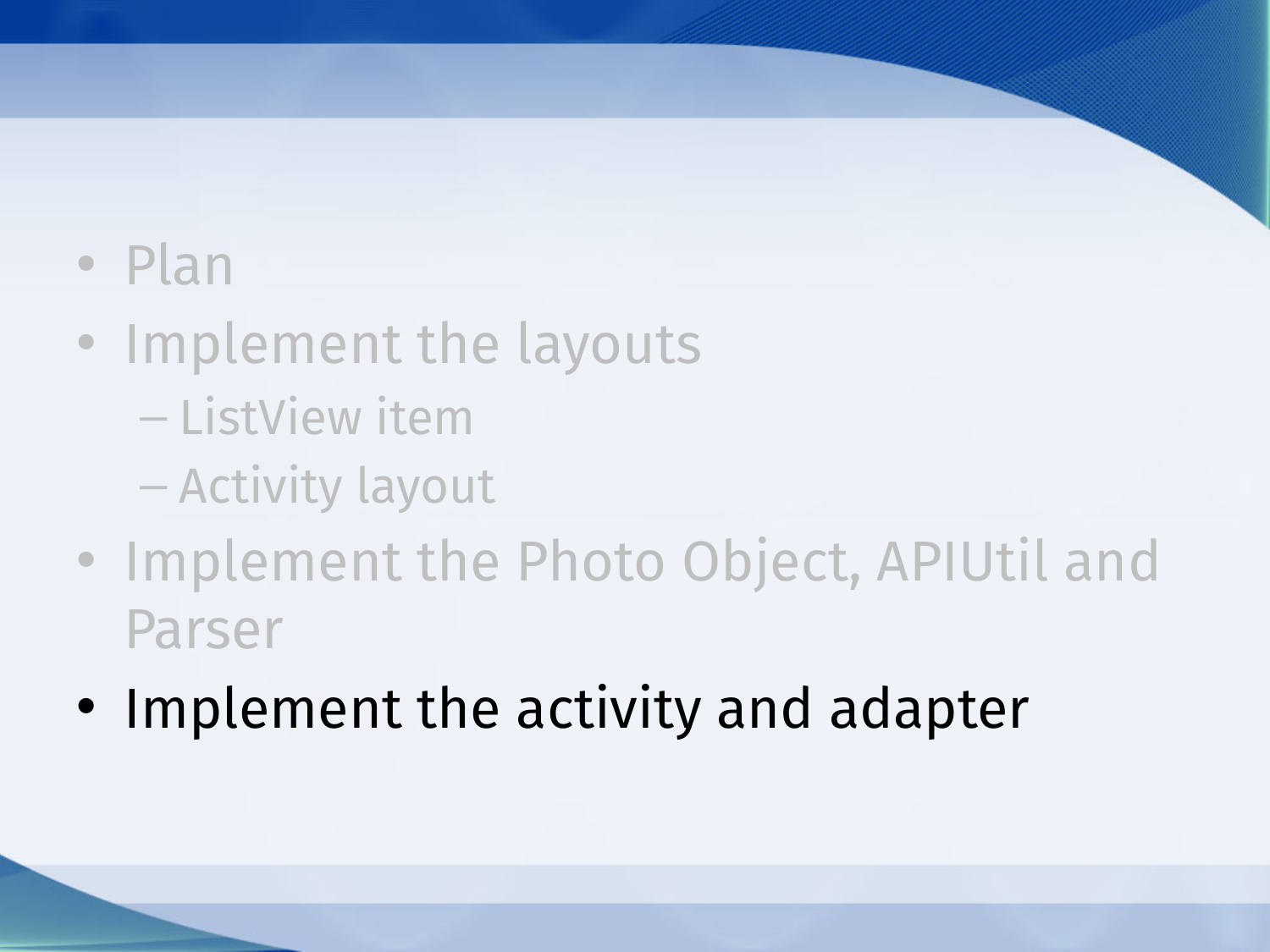

#
Plan
Implement the layouts
ListView item
Activity layout
Implement the Photo Object, APIUtil and Parser
Implement the activity and adapter